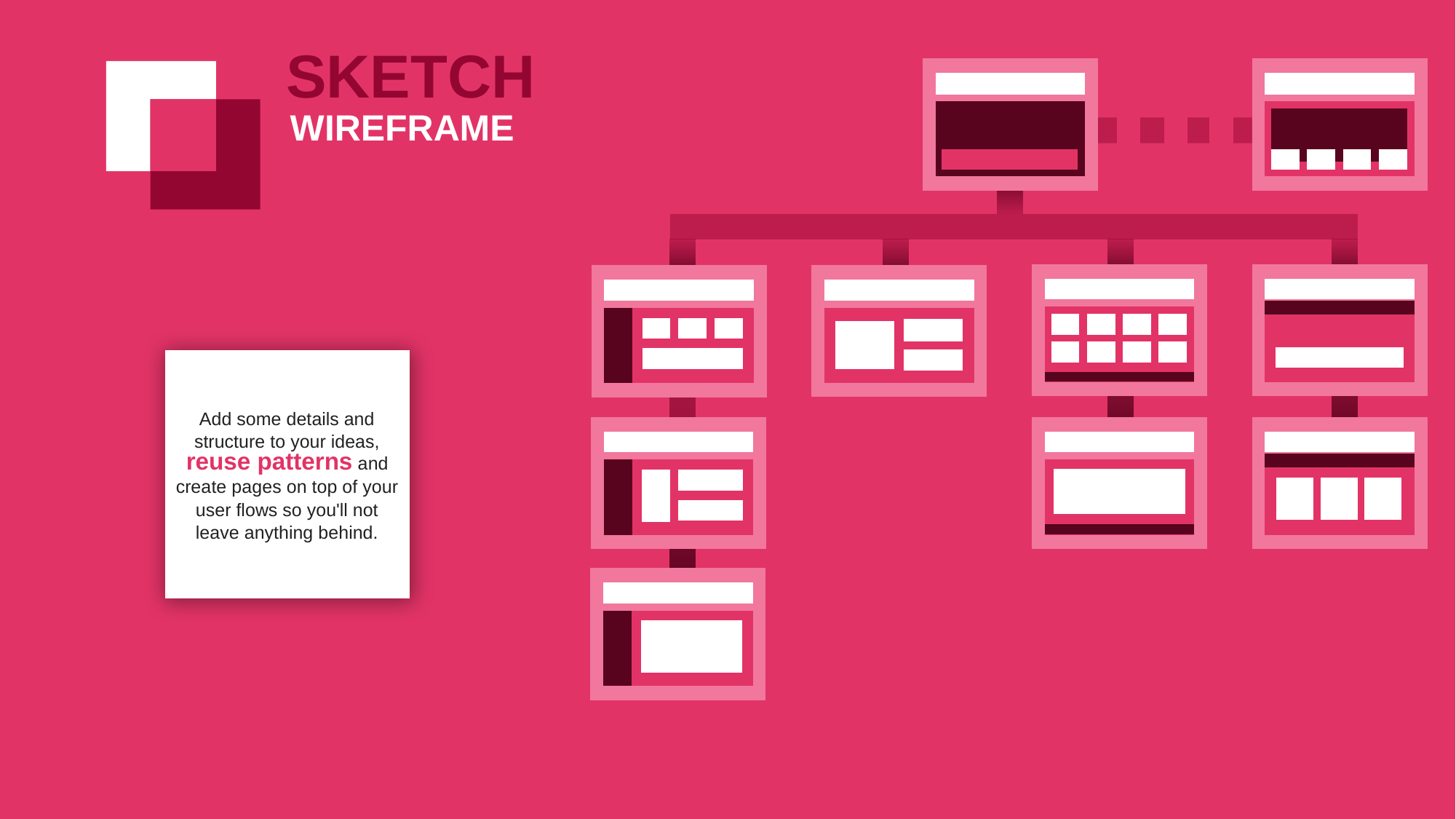

SKETCH

WIREFRAME

Add some details and structure to your ideas, reuse patterns and create pages on top of your user flows so you'll not leave anything behind.